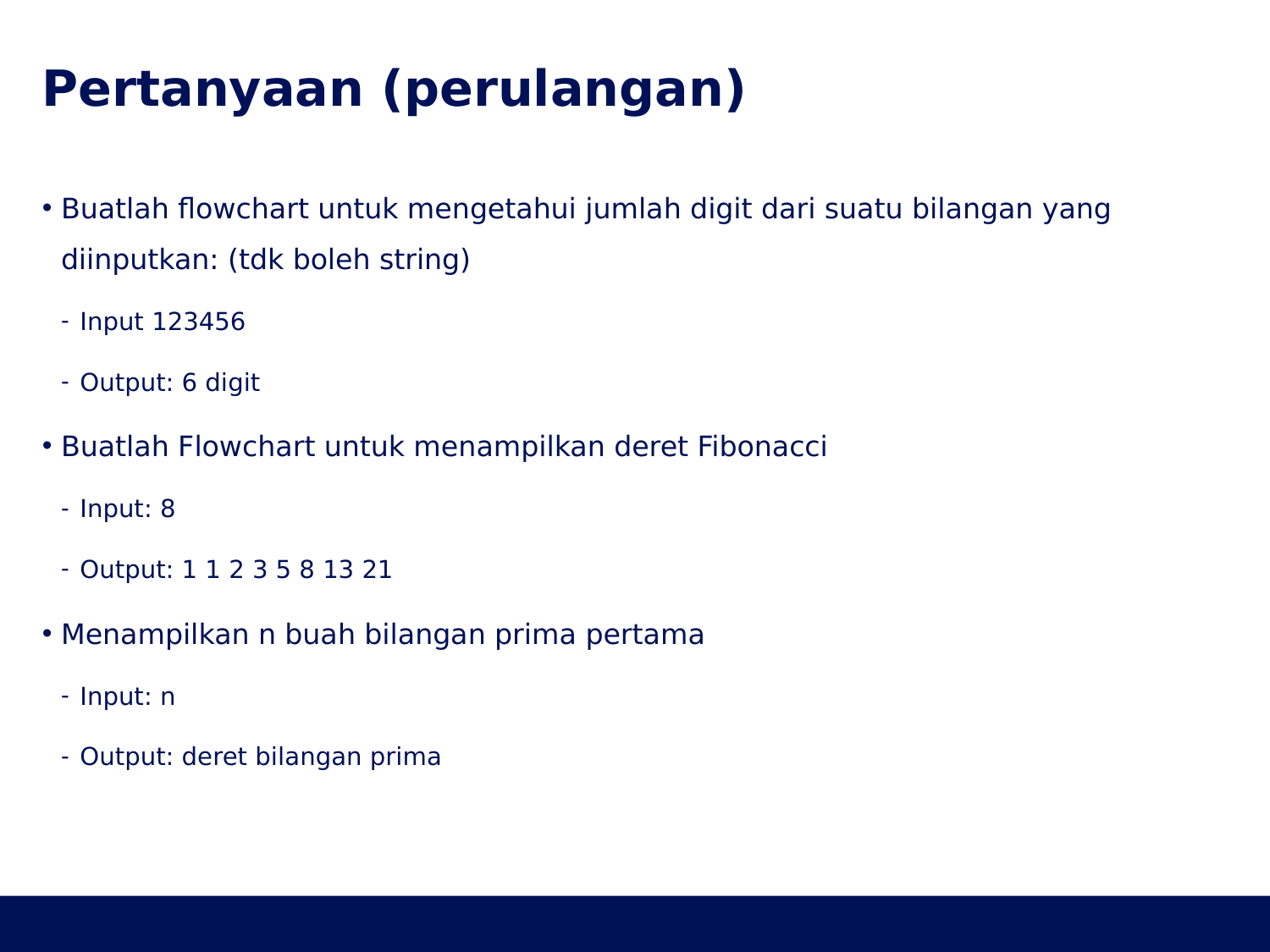

# Pertanyaan (perulangan)
Buatlah flowchart untuk mengetahui jumlah digit dari suatu bilangan yang diinputkan: (tdk boleh string)
Input 123456
Output: 6 digit
Buatlah Flowchart untuk menampilkan deret Fibonacci
Input: 8
Output: 1 1 2 3 5 8 13 21
Menampilkan n buah bilangan prima pertama
Input: n
Output: deret bilangan prima